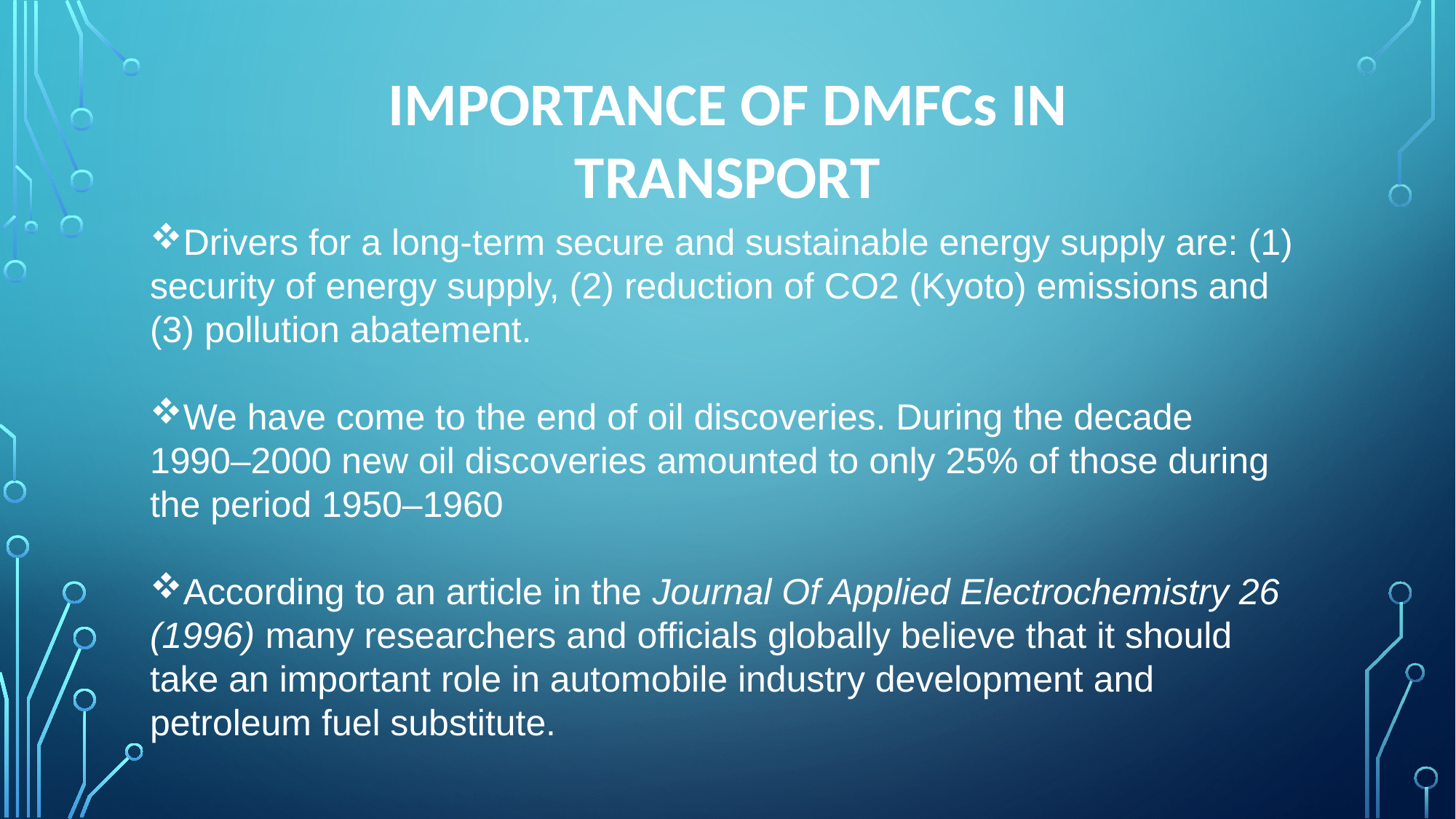

IMPORTANCE OF DMFCs IN TRANSPORT
Drivers for a long-term secure and sustainable energy supply are: (1) security of energy supply, (2) reduction of CO2 (Kyoto) emissions and (3) pollution abatement.

We have come to the end of oil discoveries. During the decade 1990–2000 new oil discoveries amounted to only 25% of those during the period 1950–1960

According to an article in the Journal Of Applied Electrochemistry 26 (1996) many researchers and officials globally believe that it should take an important role in automobile industry development and petroleum fuel substitute.